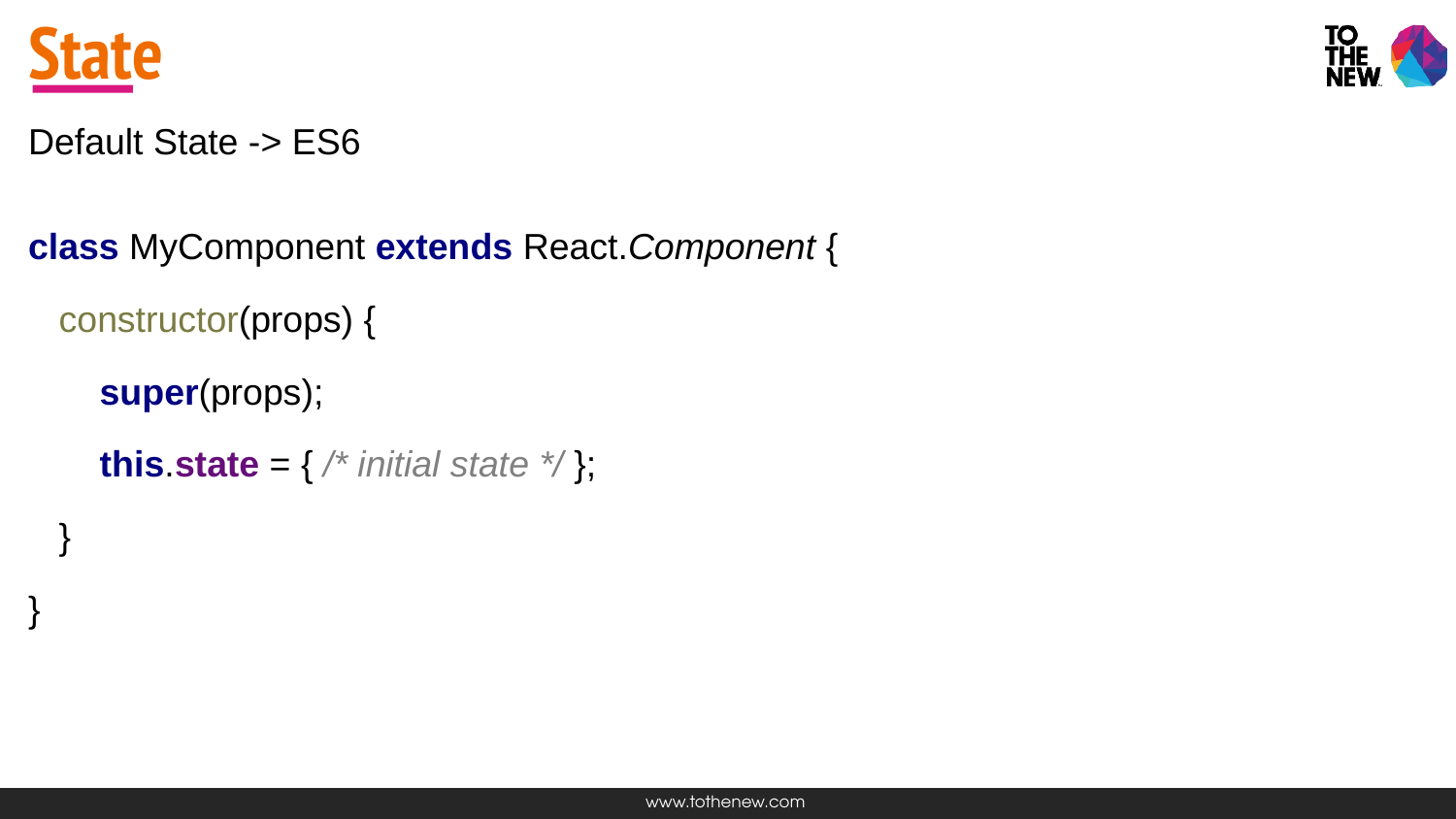

# State

Default State -> ES6

class MyComponent extends React.Component {
   constructor(props) {
       super(props);
       this.state = { /* initial state */ };
   }
}